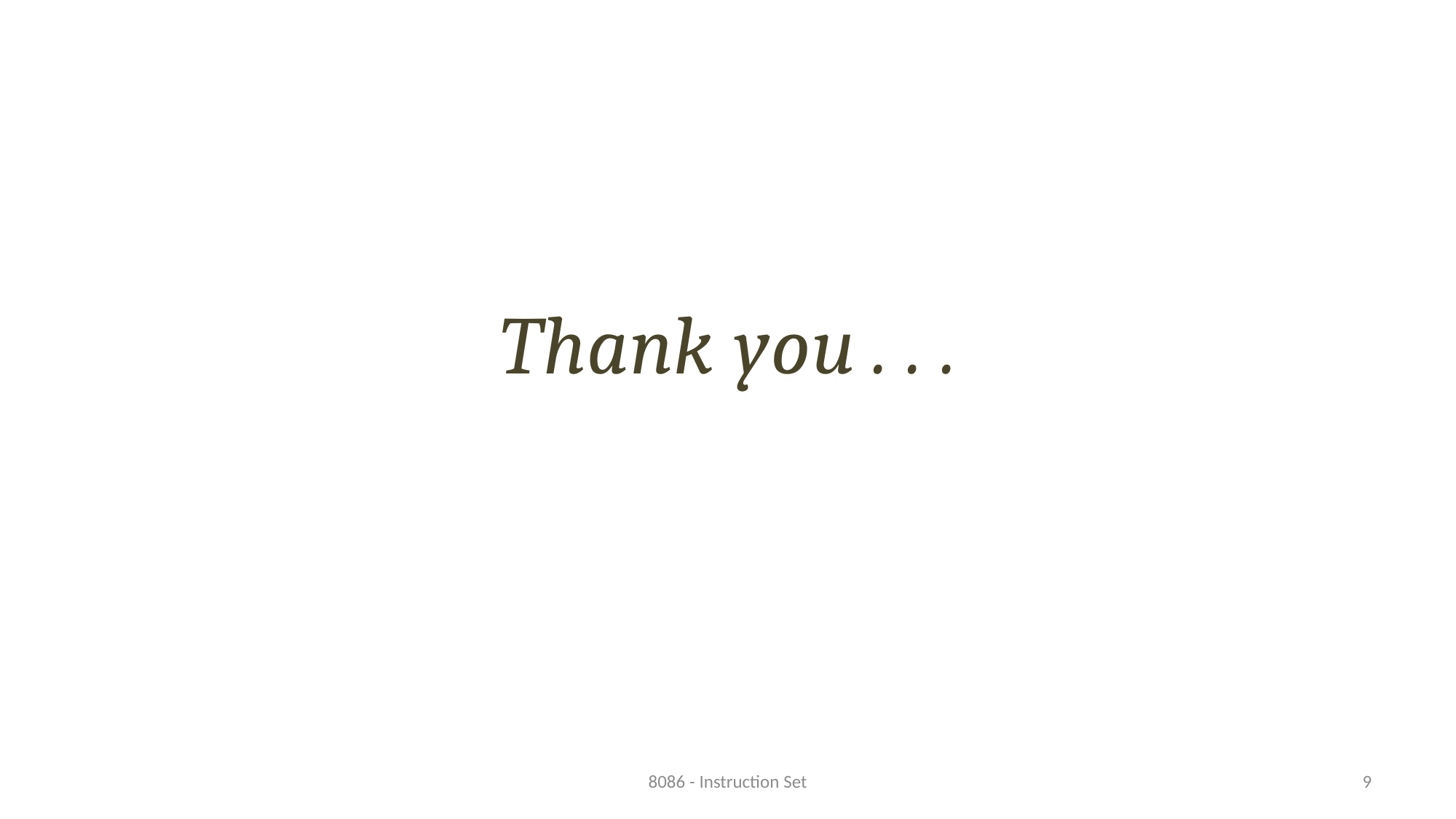

# Thank you . . .
8086 - Instruction Set
9